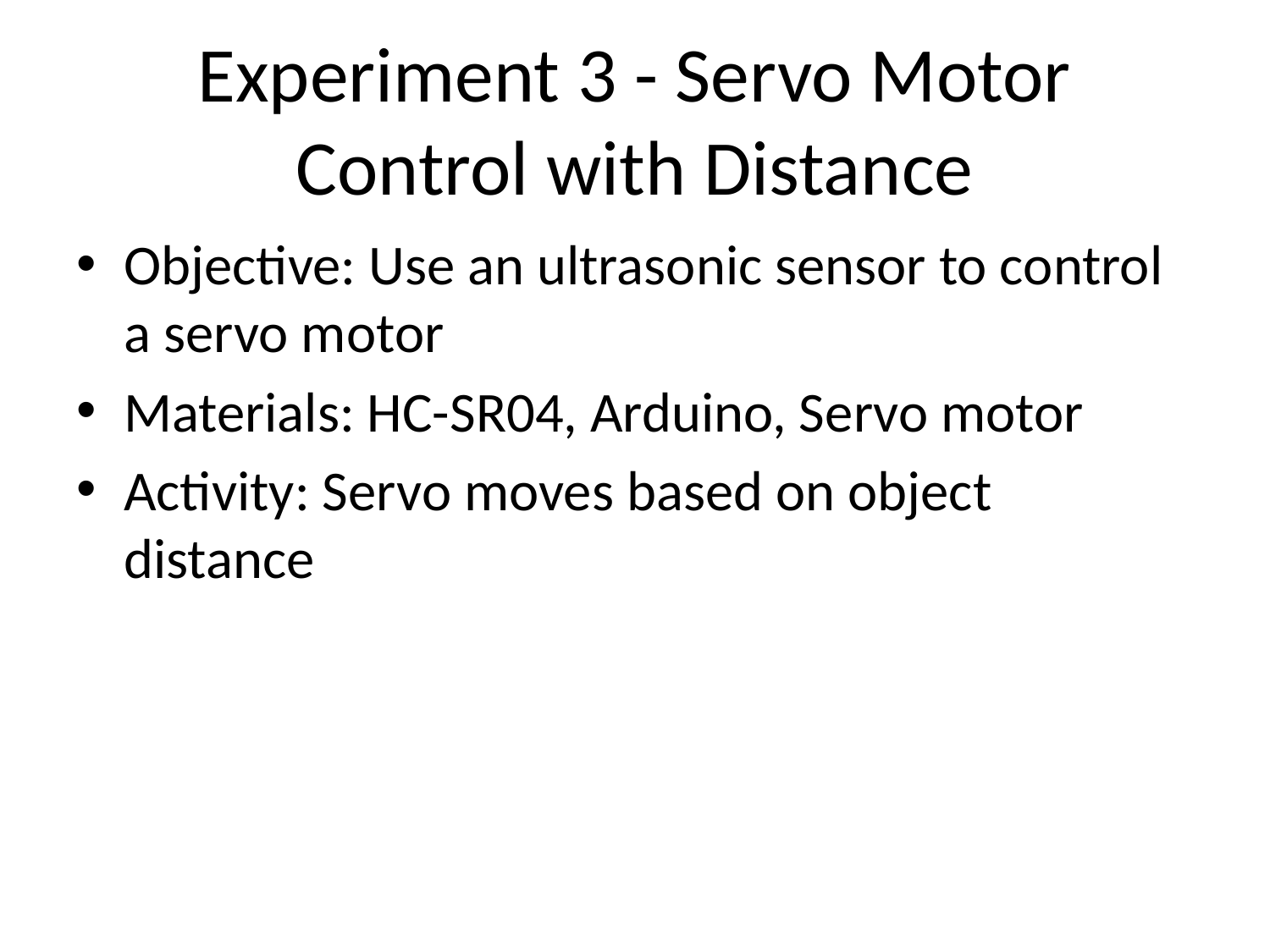

# Experiment 3 - Servo Motor Control with Distance
Objective: Use an ultrasonic sensor to control a servo motor
Materials: HC-SR04, Arduino, Servo motor
Activity: Servo moves based on object distance